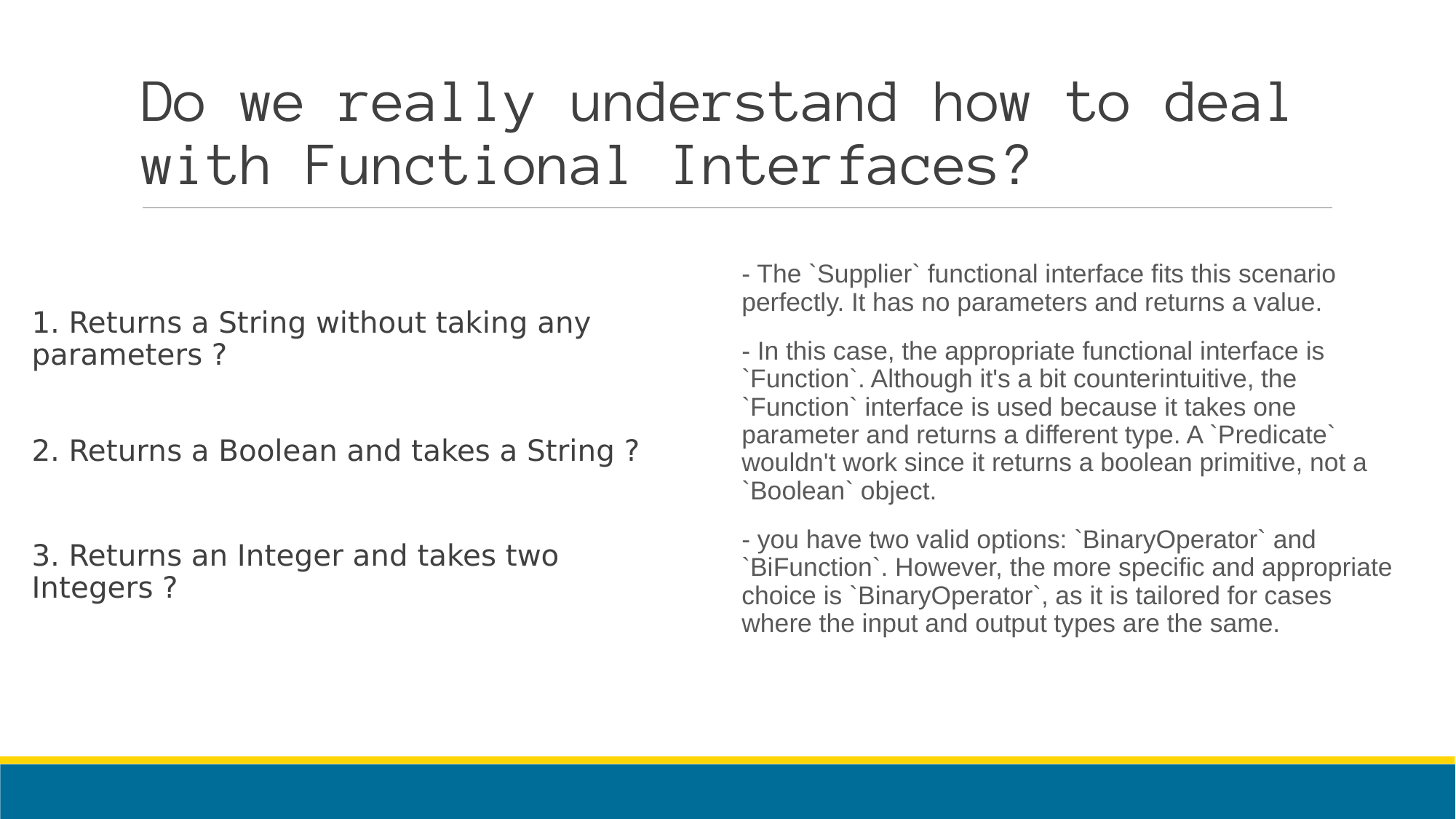

# Do we really understand how to deal with Functional Interfaces?
- The `Supplier` functional interface fits this scenario perfectly. It has no parameters and returns a value.
- In this case, the appropriate functional interface is `Function`. Although it's a bit counterintuitive, the `Function` interface is used because it takes one parameter and returns a different type. A `Predicate` wouldn't work since it returns a boolean primitive, not a `Boolean` object.
- you have two valid options: `BinaryOperator` and `BiFunction`. However, the more specific and appropriate choice is `BinaryOperator`, as it is tailored for cases where the input and output types are the same.
1. Returns a String without taking any parameters ?

2. Returns a Boolean and takes a String ?

3. Returns an Integer and takes two Integers ?